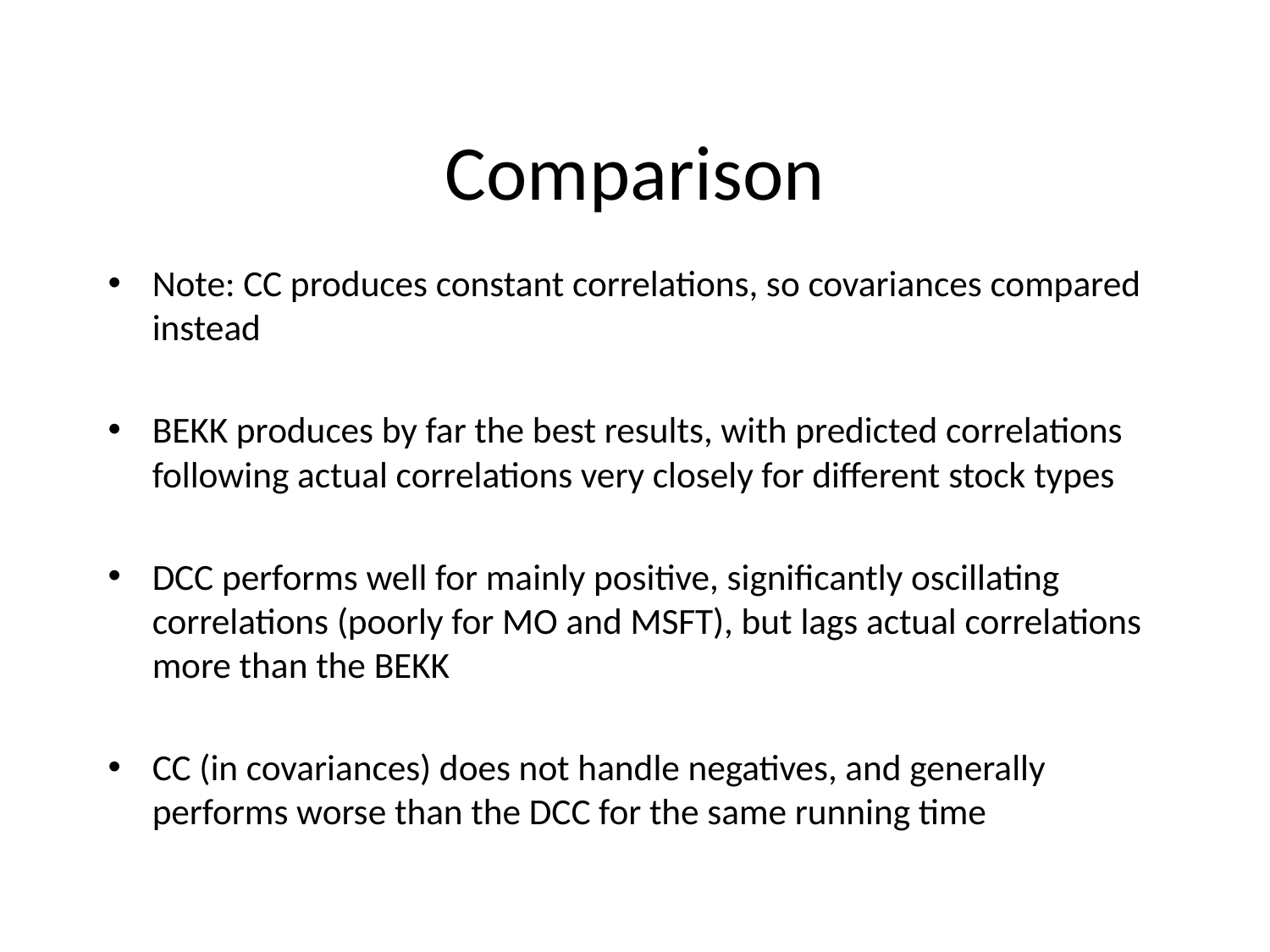

# Comparison
Note: CC produces constant correlations, so covariances compared instead

BEKK produces by far the best results, with predicted correlations following actual correlations very closely for different stock types

DCC performs well for mainly positive, significantly oscillating correlations (poorly for MO and MSFT), but lags actual correlations more than the BEKK

CC (in covariances) does not handle negatives, and generally performs worse than the DCC for the same running time